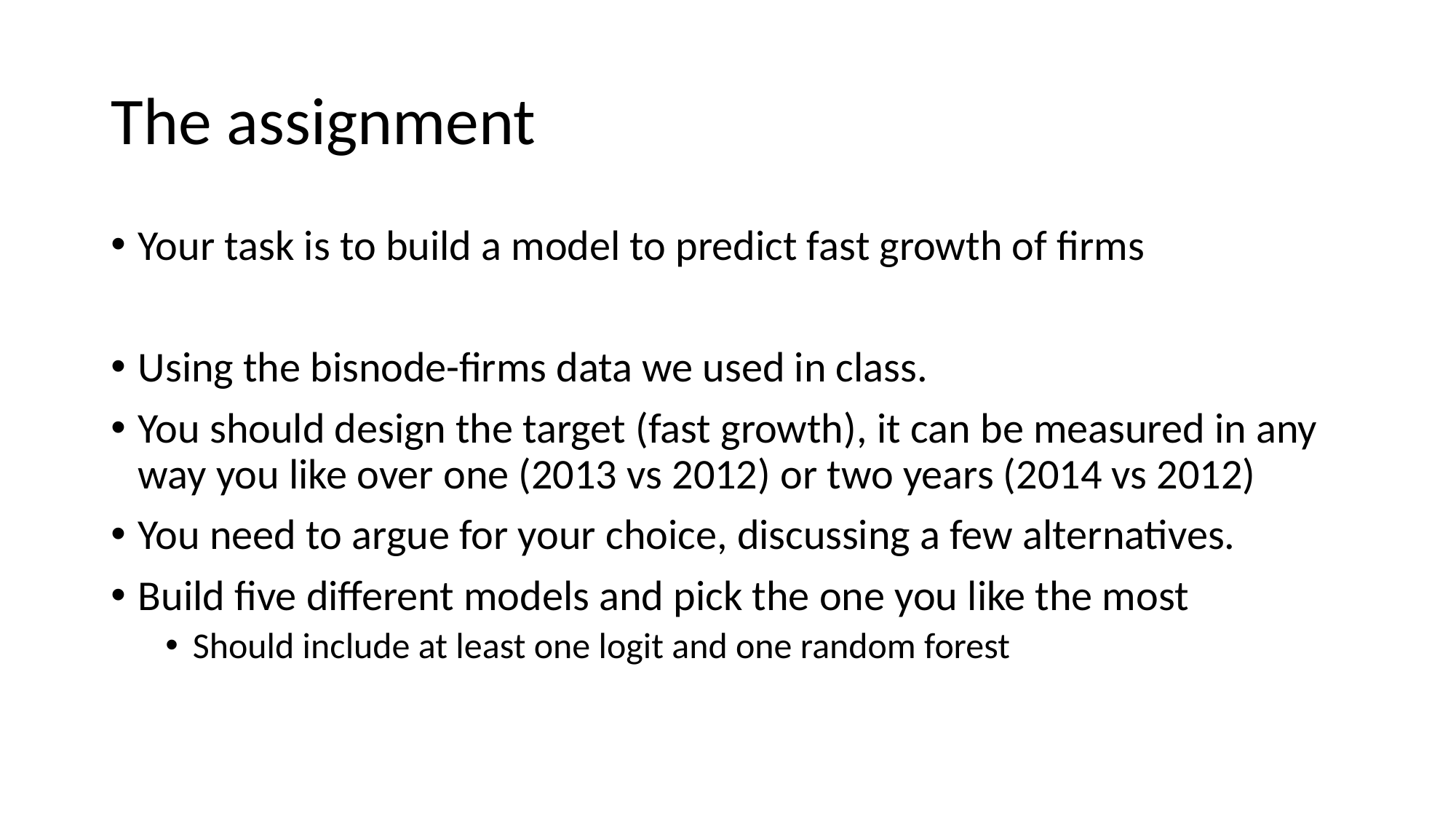

# The assignment
Your task is to build a model to predict fast growth of firms

Using the bisnode-firms data we used in class.
You should design the target (fast growth), it can be measured in any way you like over one (2013 vs 2012) or two years (2014 vs 2012)
You need to argue for your choice, discussing a few alternatives.
Build five different models and pick the one you like the most
Should include at least one logit and one random forest